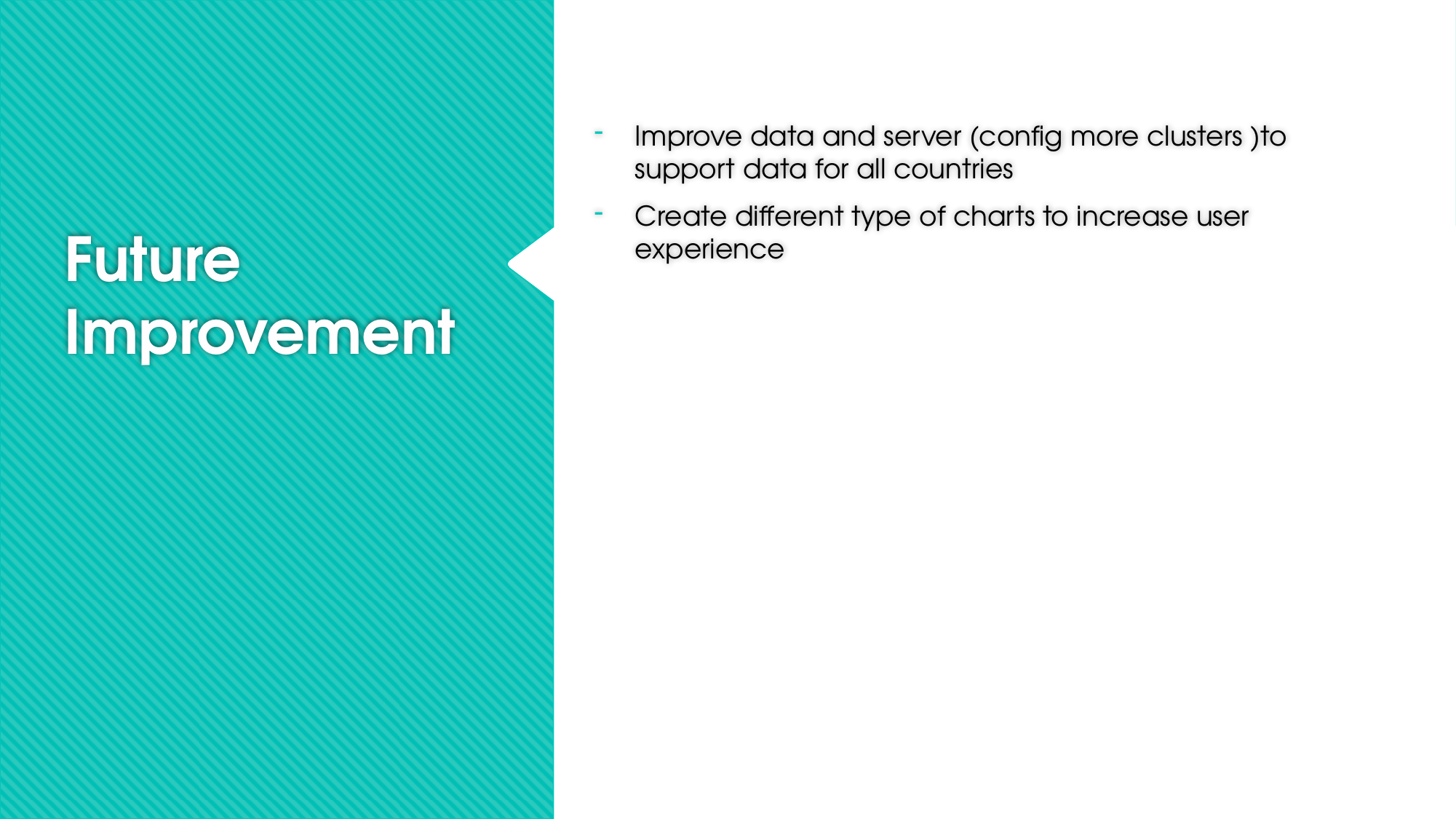

Improve data and server (config more clusters )to support data for all countries
Create different type of charts to increase user experience

# Future Improvement